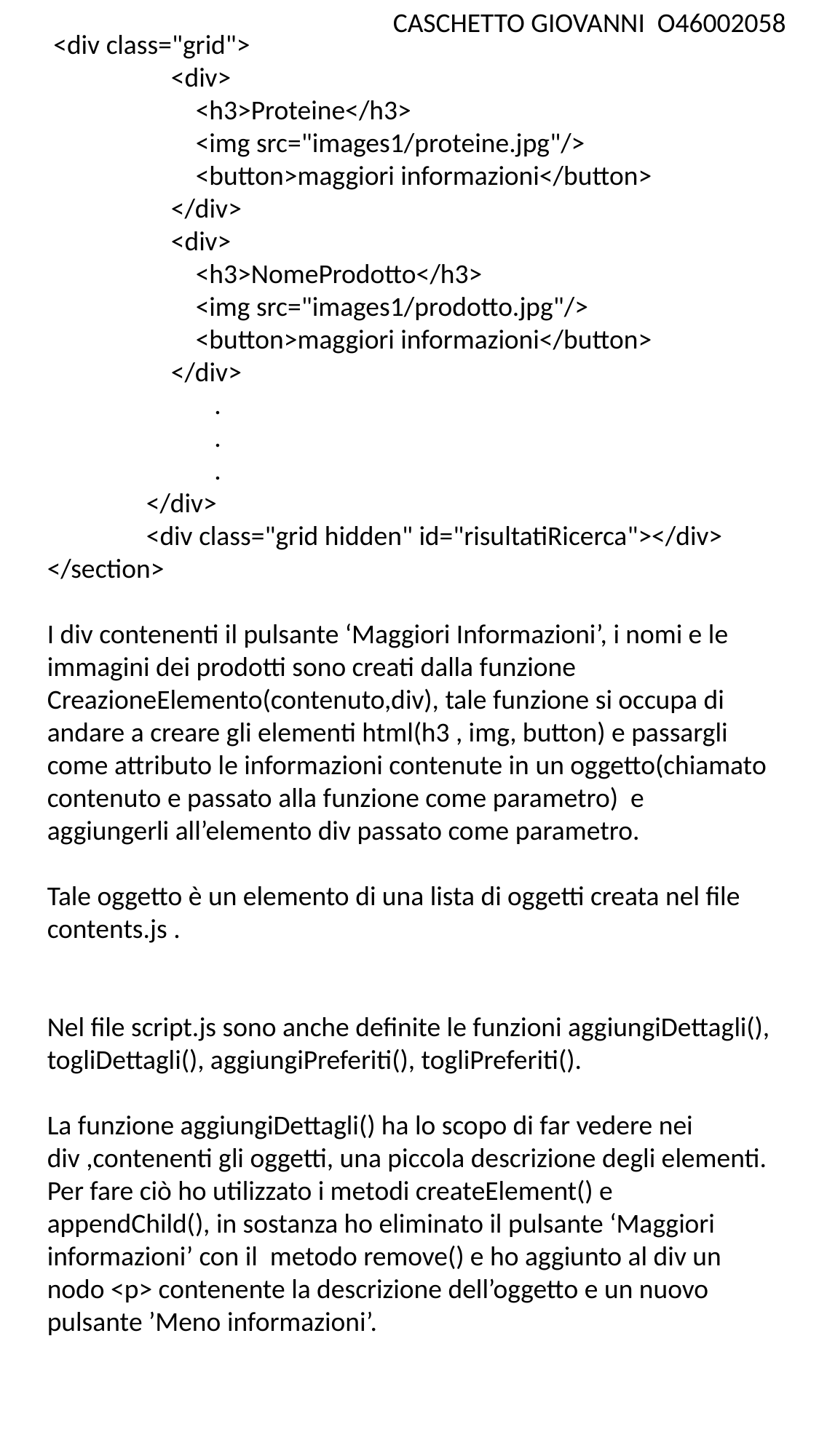

CASCHETTO GIOVANNI  O46002058
 <div class="grid">
                    <div>
                        <h3>Proteine</h3>
                        <img src="images1/proteine.jpg"/>
                        <button>maggiori informazioni</button>
                    </div>
                    <div>
                        <h3>NomeProdotto</h3>
                        <img src="images1/prodotto.jpg"/>
                        <button>maggiori informazioni</button>
                    </div>
                           .
                           .
                           .
                </div>
                <div class="grid hidden" id="risultatiRicerca"></div>
</section>

I div contenenti il pulsante ‘Maggiori Informazioni’, i nomi e le immagini dei prodotti sono creati dalla funzione CreazioneElemento(contenuto,div), tale funzione si occupa di andare a creare gli elementi html(h3 , img, button) e passargli come attributo le informazioni contenute in un oggetto(chiamato contenuto e passato alla funzione come parametro)  e aggiungerli all’elemento div passato come parametro.

Tale oggetto è un elemento di una lista di oggetti creata nel file contents.js .

Nel file script.js sono anche definite le funzioni aggiungiDettagli(), togliDettagli(), aggiungiPreferiti(), togliPreferiti().

La funzione aggiungiDettagli() ha lo scopo di far vedere nei div ,contenenti gli oggetti, una piccola descrizione degli elementi.
Per fare ciò ho utilizzato i metodi createElement() e appendChild(), in sostanza ho eliminato il pulsante ‘Maggiori informazioni’ con il  metodo remove() e ho aggiunto al div un nodo <p> contenente la descrizione dell’oggetto e un nuovo pulsante ’Meno informazioni’.